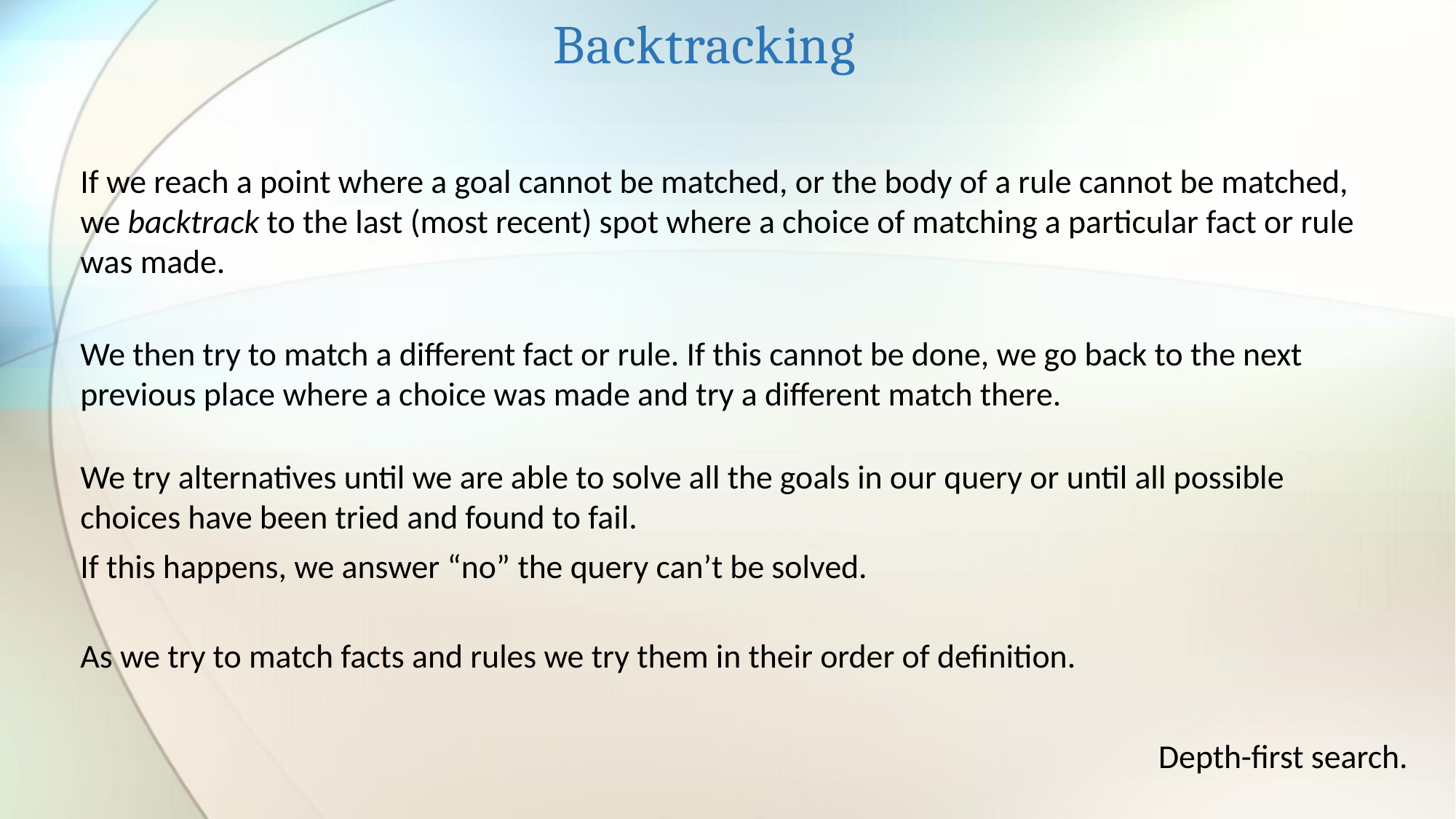

Backtracking
If we reach a point where a goal cannot be matched, or the body of a rule cannot be matched, we backtrack to the last (most recent) spot where a choice of matching a particular fact or rule was made.
We then try to match a different fact or rule. If this cannot be done, we go back to the next previous place where a choice was made and try a different match there.
We try alternatives until we are able to solve all the goals in our query or until all possible choices have been tried and found to fail.
If this happens, we answer “no” the query can’t be solved.
As we try to match facts and rules we try them in their order of definition.
Depth-first search.